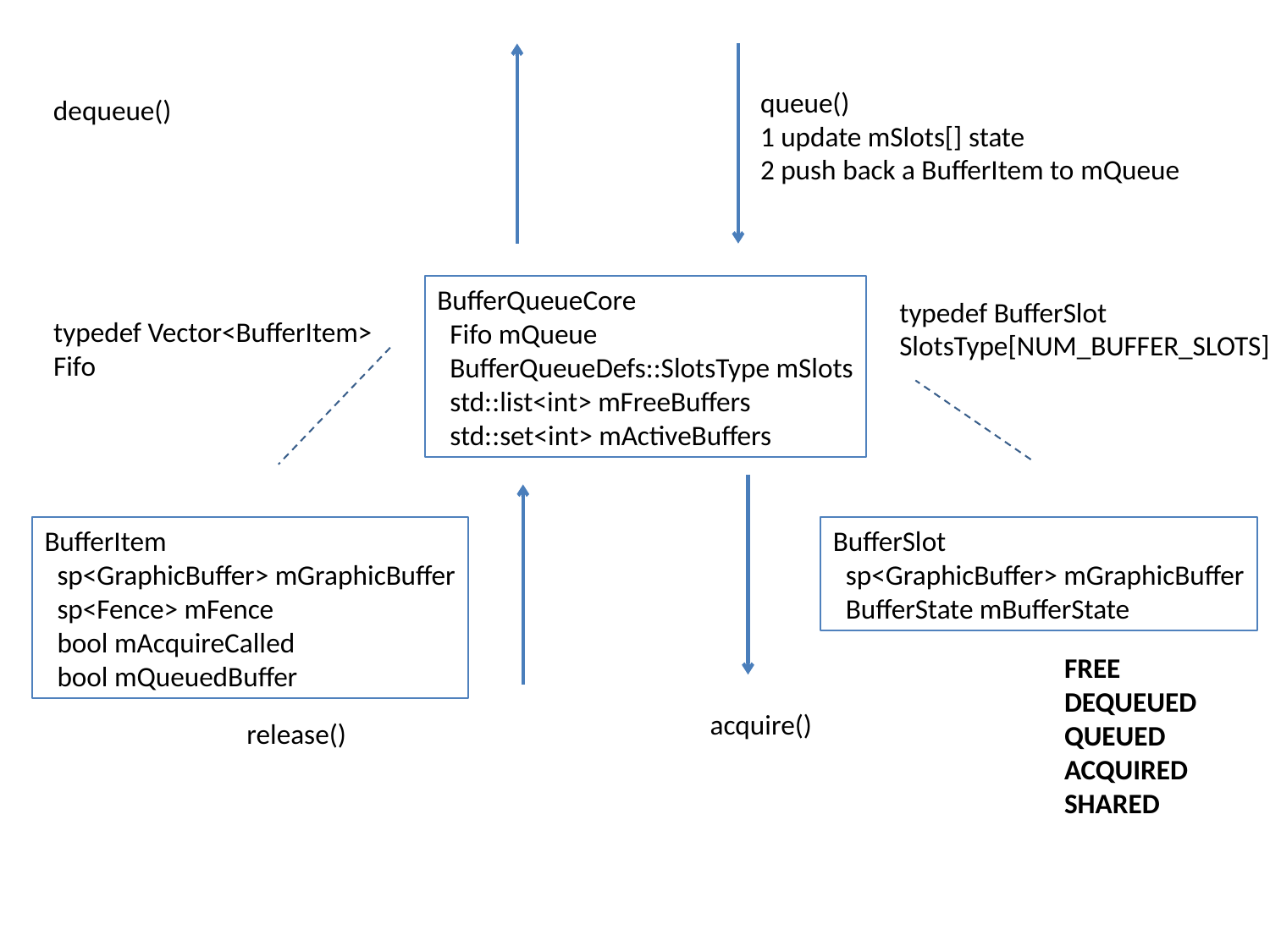

queue()
1 update mSlots[] state
2 push back a BufferItem to mQueue
dequeue()

BufferQueueCore
  Fifo mQueue
  BufferQueueDefs::SlotsType mSlots
  std::list<int> mFreeBuffers
  std::set<int> mActiveBuffers
typedef BufferSlot SlotsType[NUM_BUFFER_SLOTS]
typedef Vector<BufferItem>
Fifo
BufferItem
  sp<GraphicBuffer> mGraphicBuffer
  sp<Fence> mFence
  bool mAcquireCalled
  bool mQueuedBuffer
BufferSlot
  sp<GraphicBuffer> mGraphicBuffer
  BufferState mBufferState
FREE
DEQUEUED
QUEUED
ACQUIRED
SHARED
acquire()

release()